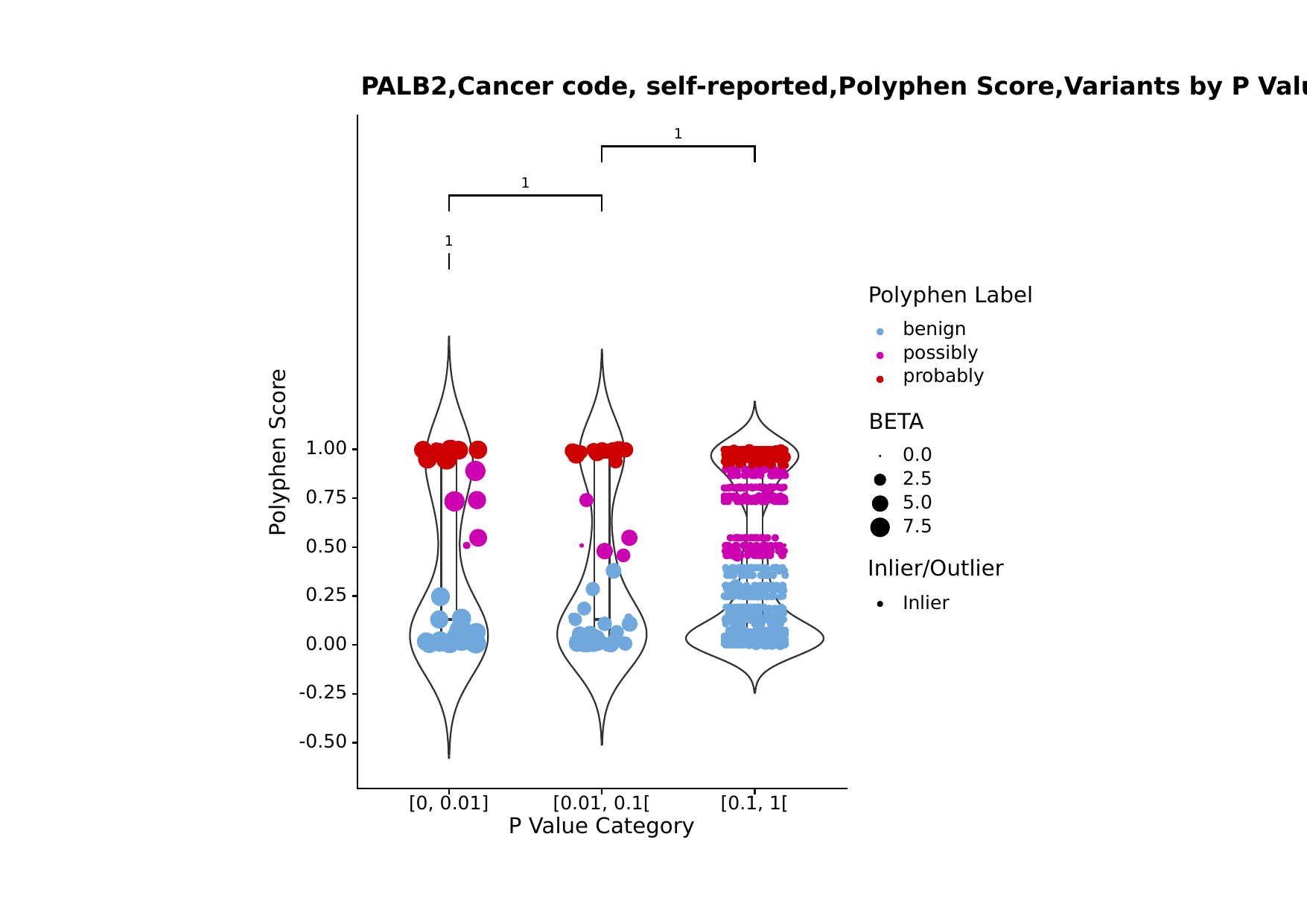

PALB2,Cancer code, self-reported,Polyphen Score,Variants by P Value Category

1

1

1

Polyphen Label
benign

possibly

probably

BETA

Polyphen Score
1.00

0.0

2.5

0.75

5.0

7.5

0.50

Inlier/Outlier

0.25

Inlier

0.00

-0.25

-0.50

[0, 0.01]
[0.01, 0.1[
[0.1, 1[
P Value Category